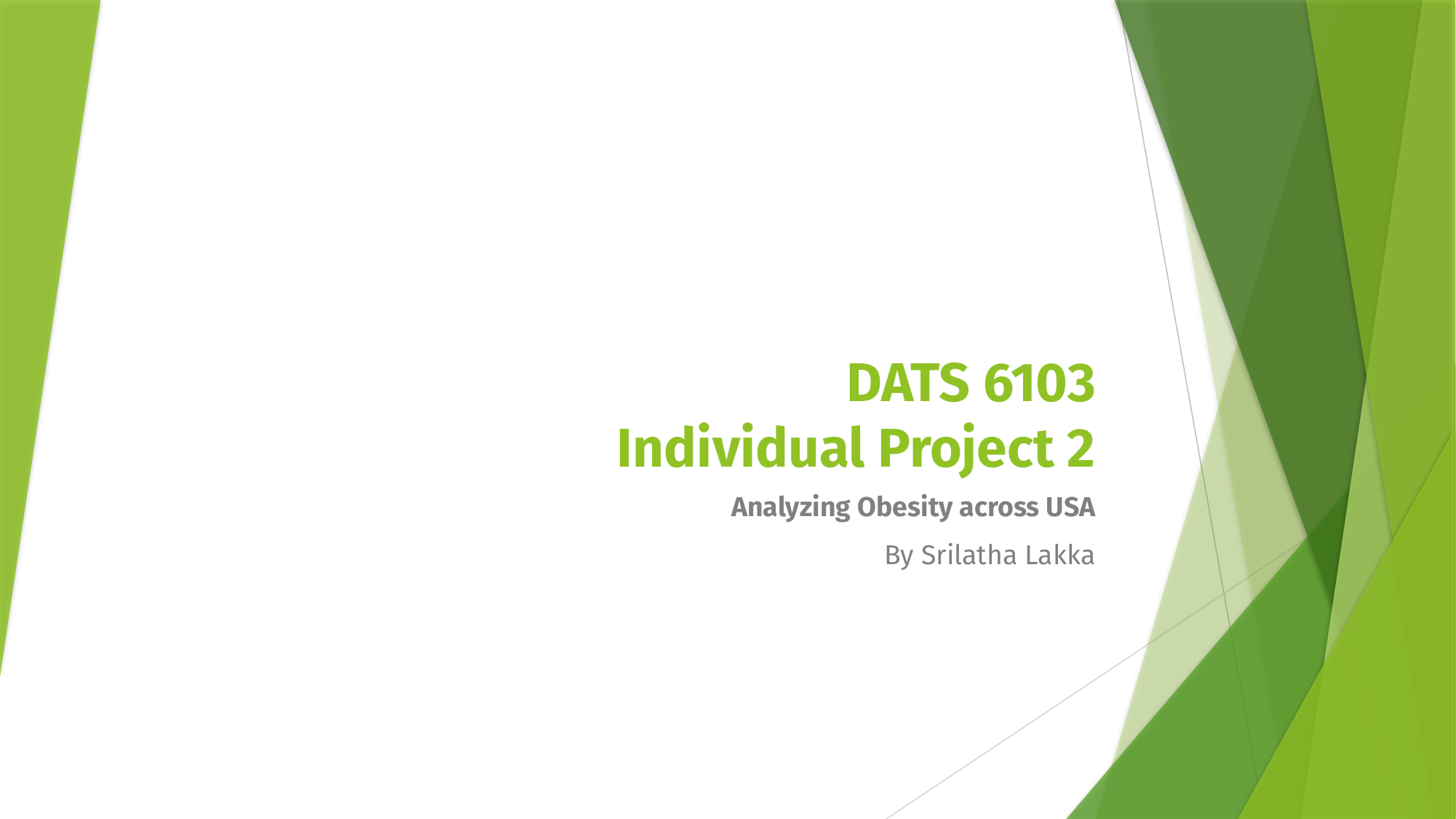

# DATS 6103 Individual Project 2
Analyzing Obesity across USA
By Srilatha Lakka